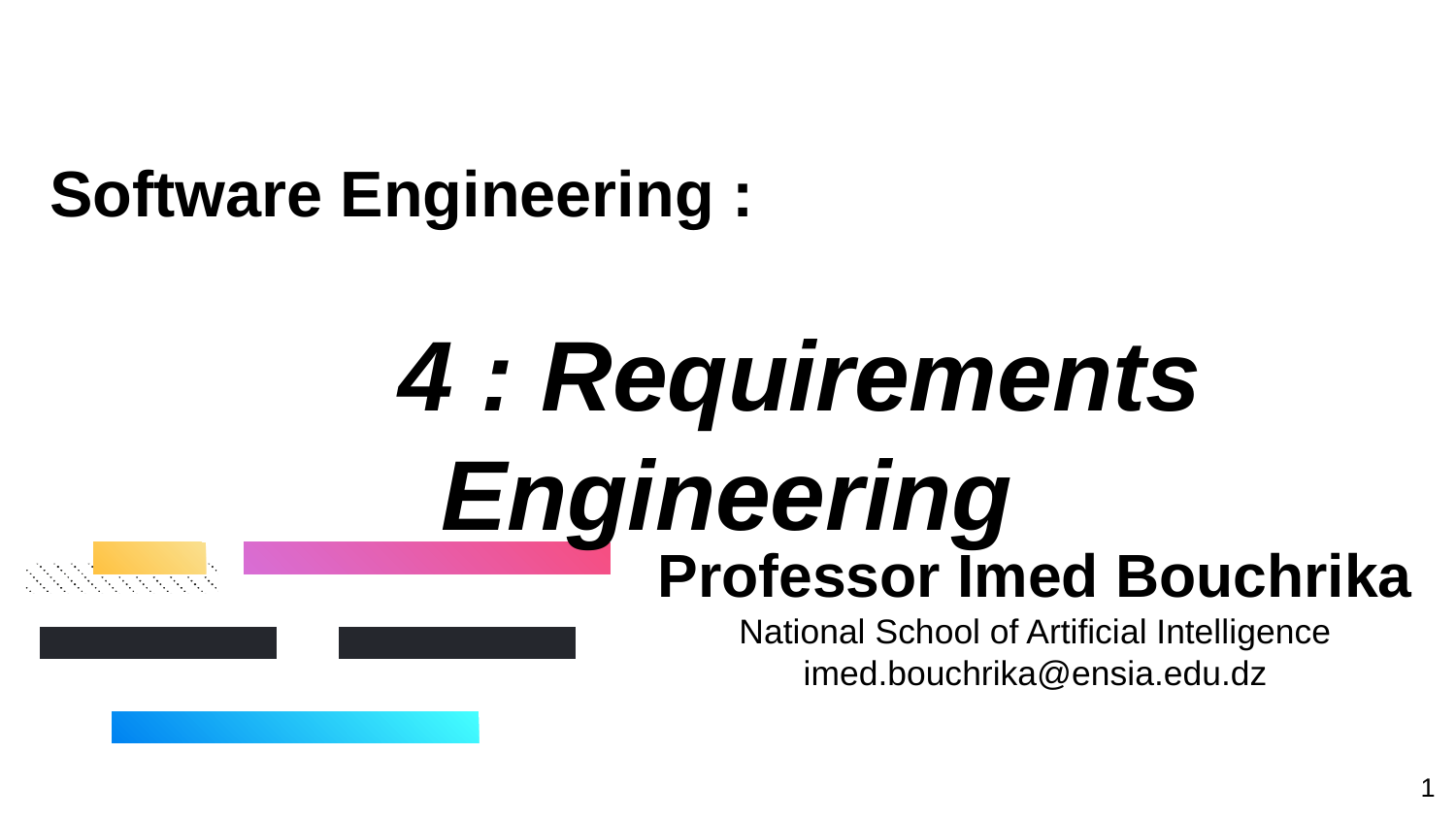

# Software Engineering :
	4 : Requirements Engineering
Professor Imed Bouchrika
National School of Artificial Intelligence
imed.bouchrika@ensia.edu.dz
1